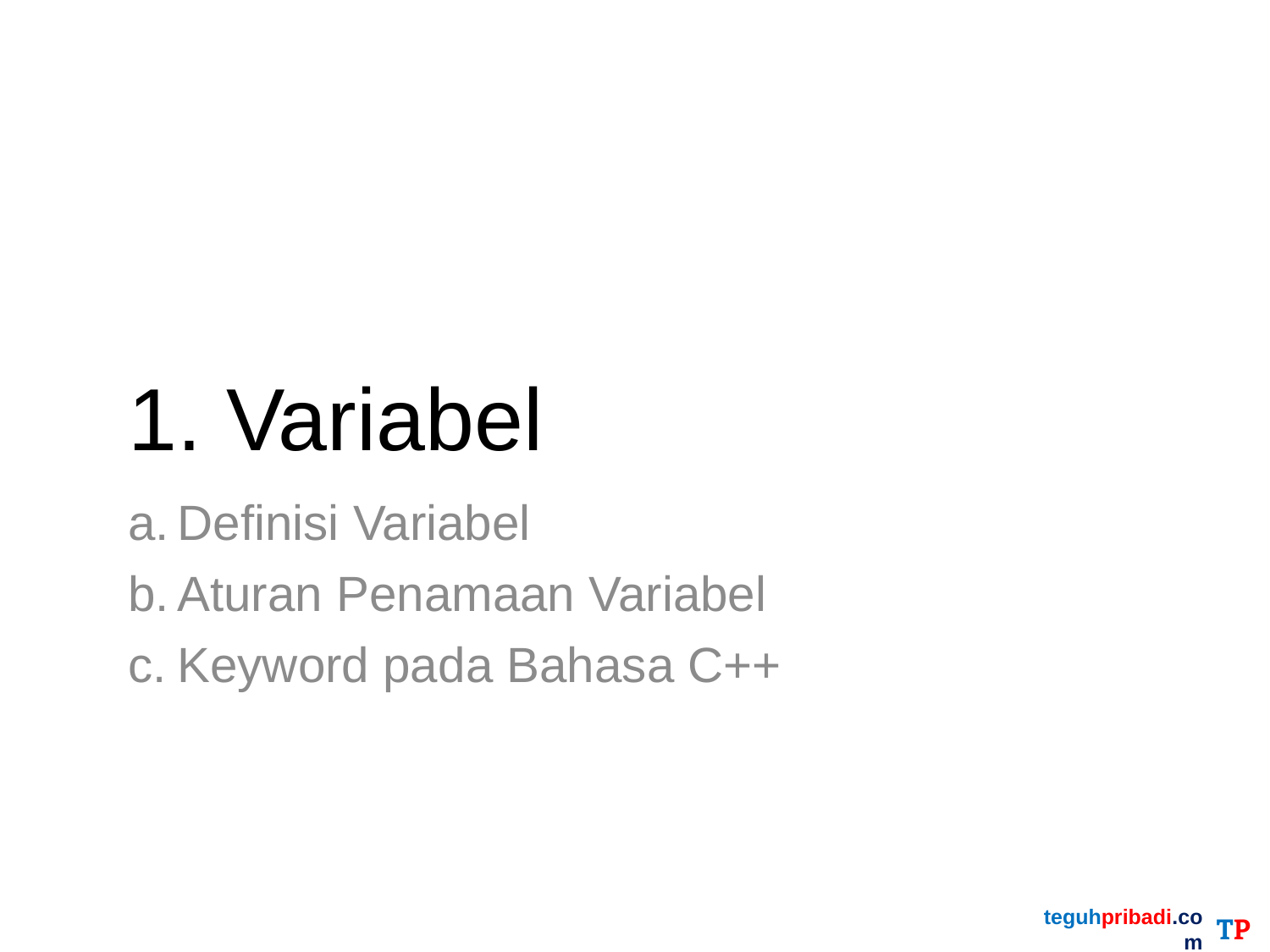

# 1. Variabel
Definisi Variabel
Aturan Penamaan Variabel
Keyword pada Bahasa C++